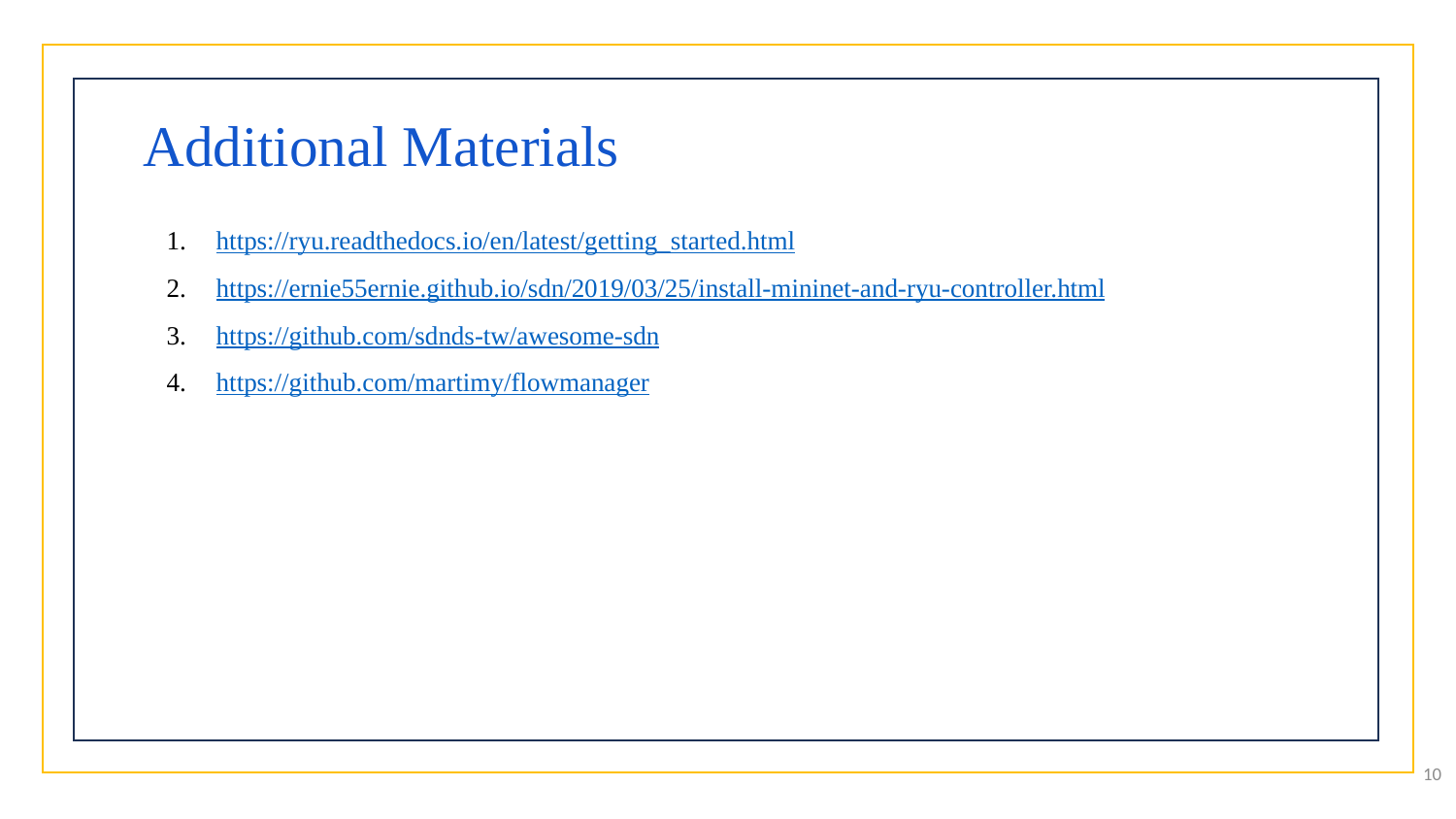

Additional Materials
https://ryu.readthedocs.io/en/latest/getting_started.html
https://ernie55ernie.github.io/sdn/2019/03/25/install-mininet-and-ryu-controller.html
https://github.com/sdnds-tw/awesome-sdn
https://github.com/martimy/flowmanager

10